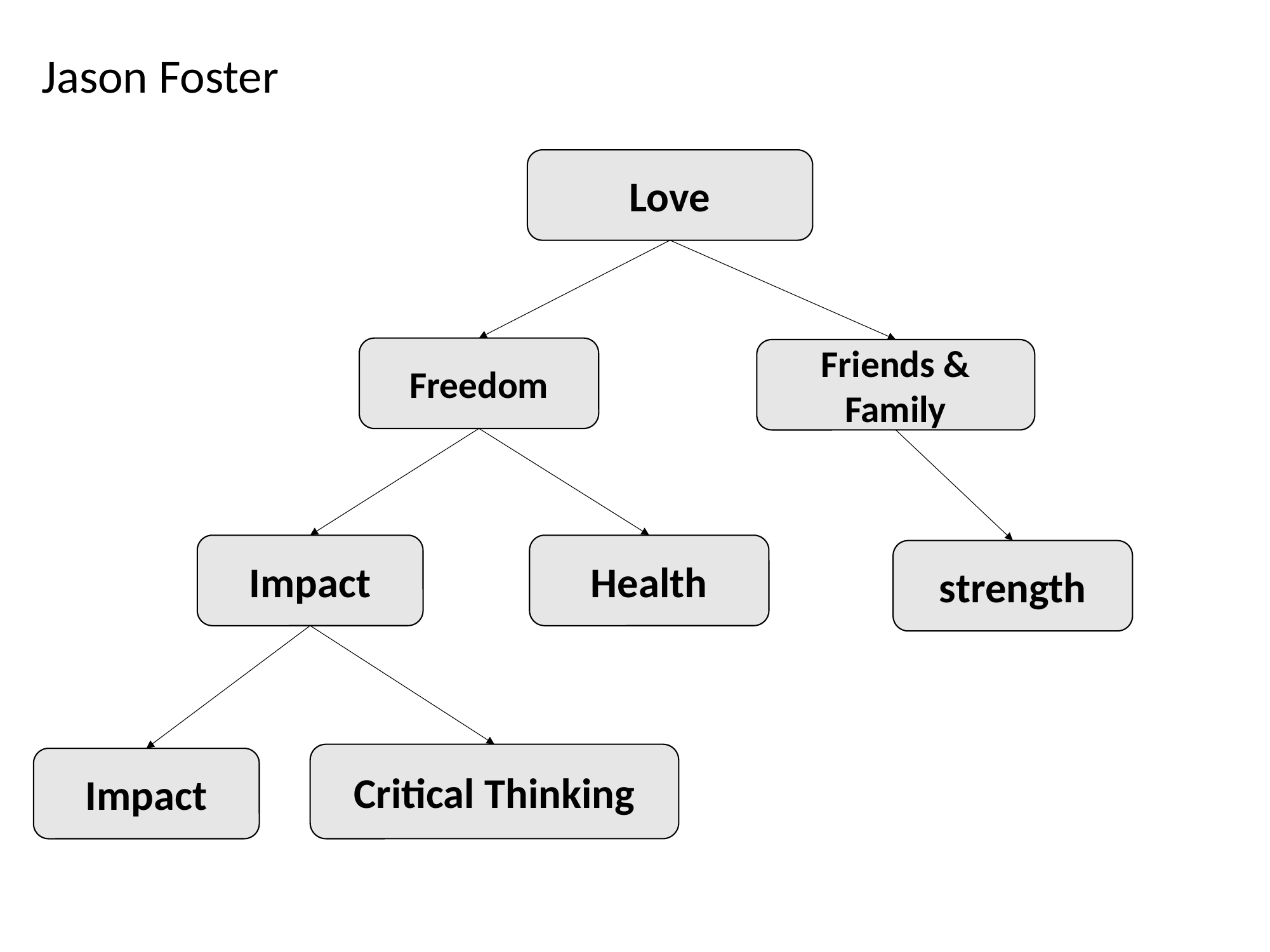

Jason Foster
Love
Freedom
Friends & Family
Impact
Health
strength
Critical Thinking
Impact